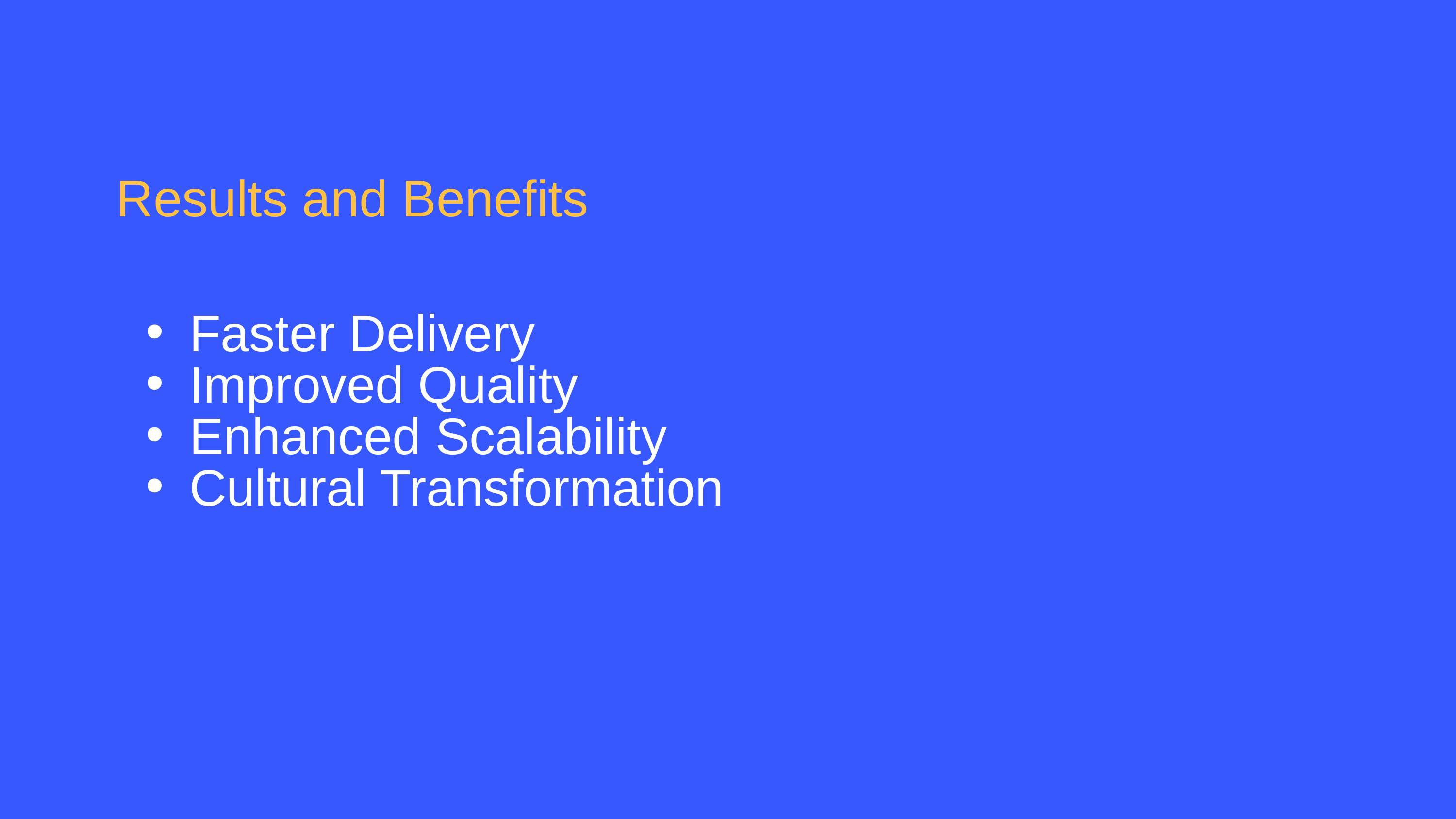

Results and Benefits
Faster Delivery
Improved Quality
Enhanced Scalability
Cultural Transformation